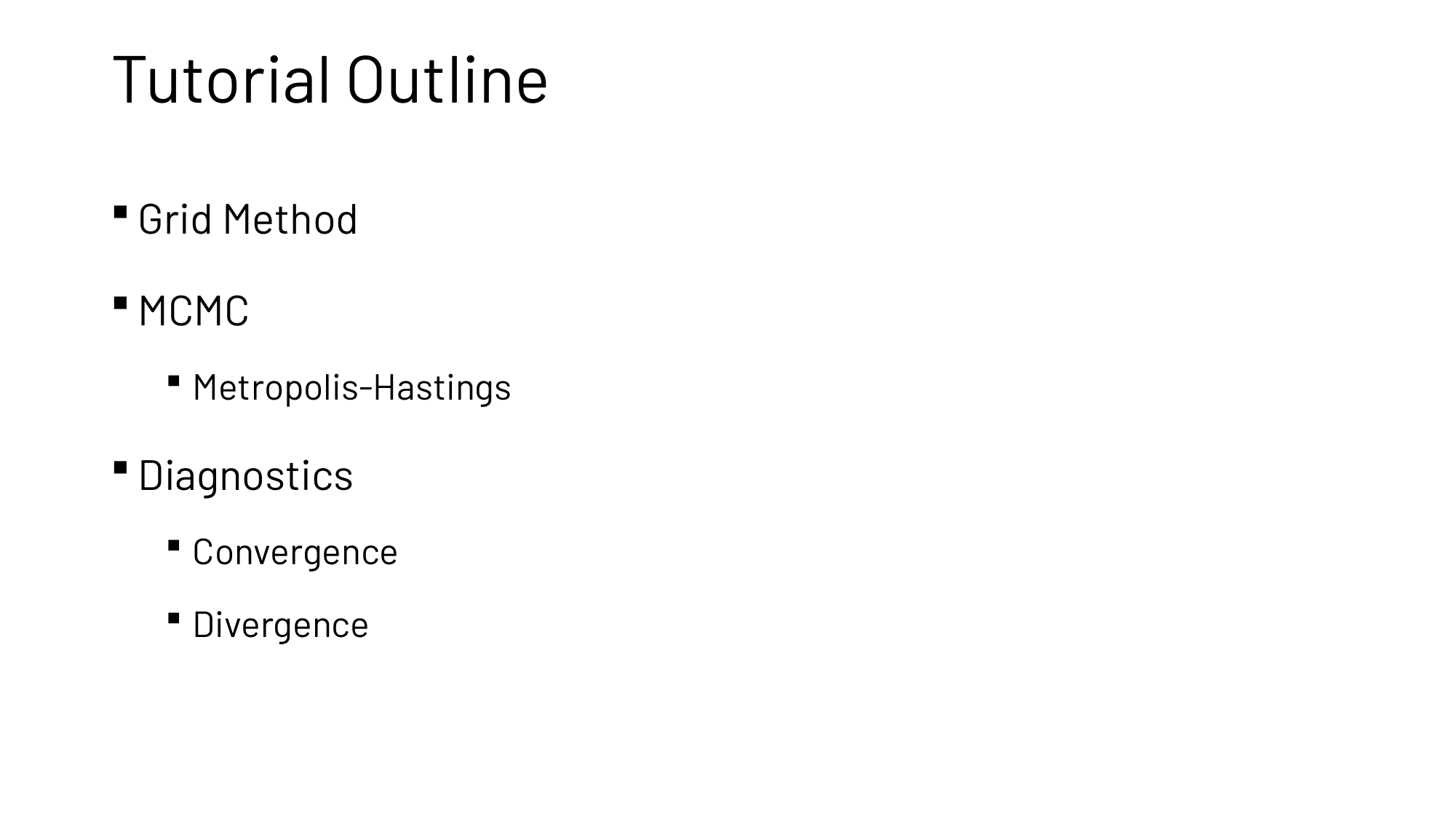

# Tutorial Outline
Grid Method
MCMC
Metropolis-Hastings
Diagnostics
Convergence
Divergence